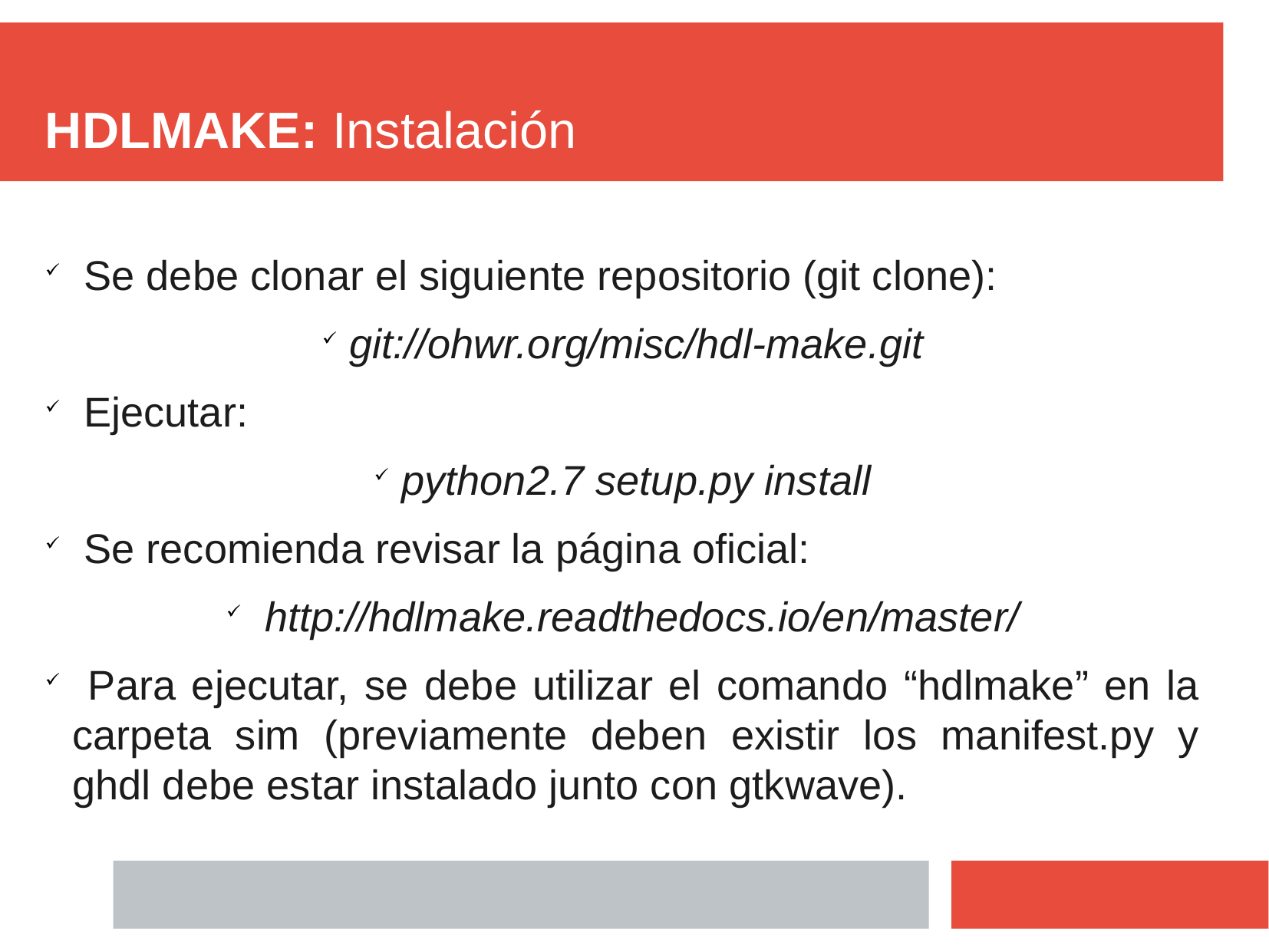

HDLMAKE: Instalación
 Se debe clonar el siguiente repositorio (git clone):
git://ohwr.org/misc/hdl-make.git
 Ejecutar:
python2.7 setup.py install
 Se recomienda revisar la página oficial:
 http://hdlmake.readthedocs.io/en/master/
 Para ejecutar, se debe utilizar el comando “hdlmake” en la carpeta sim (previamente deben existir los manifest.py y ghdl debe estar instalado junto con gtkwave).